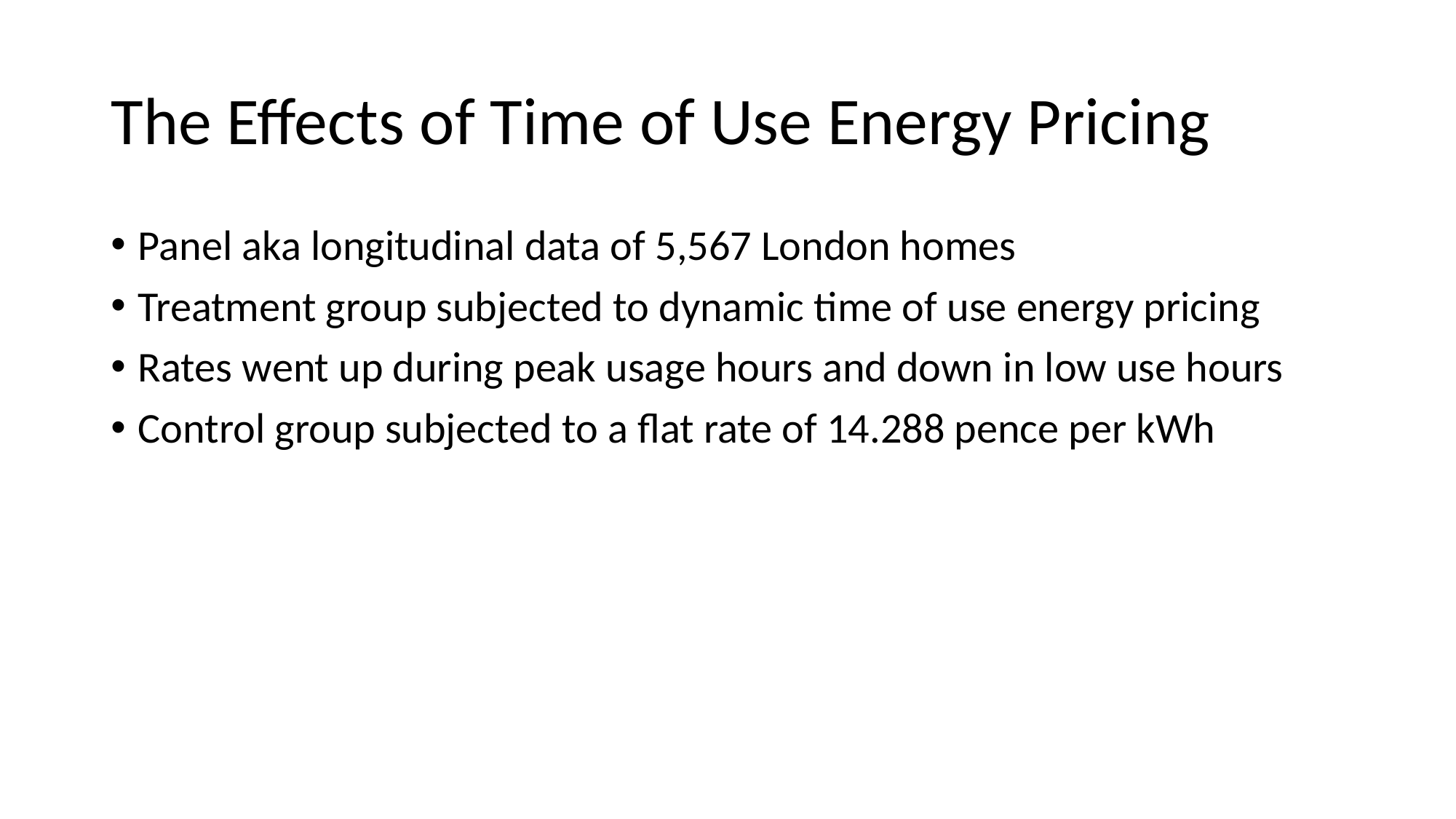

# The Effects of Time of Use Energy Pricing
Panel aka longitudinal data of 5,567 London homes
Treatment group subjected to dynamic time of use energy pricing
Rates went up during peak usage hours and down in low use hours
Control group subjected to a flat rate of 14.288 pence per kWh